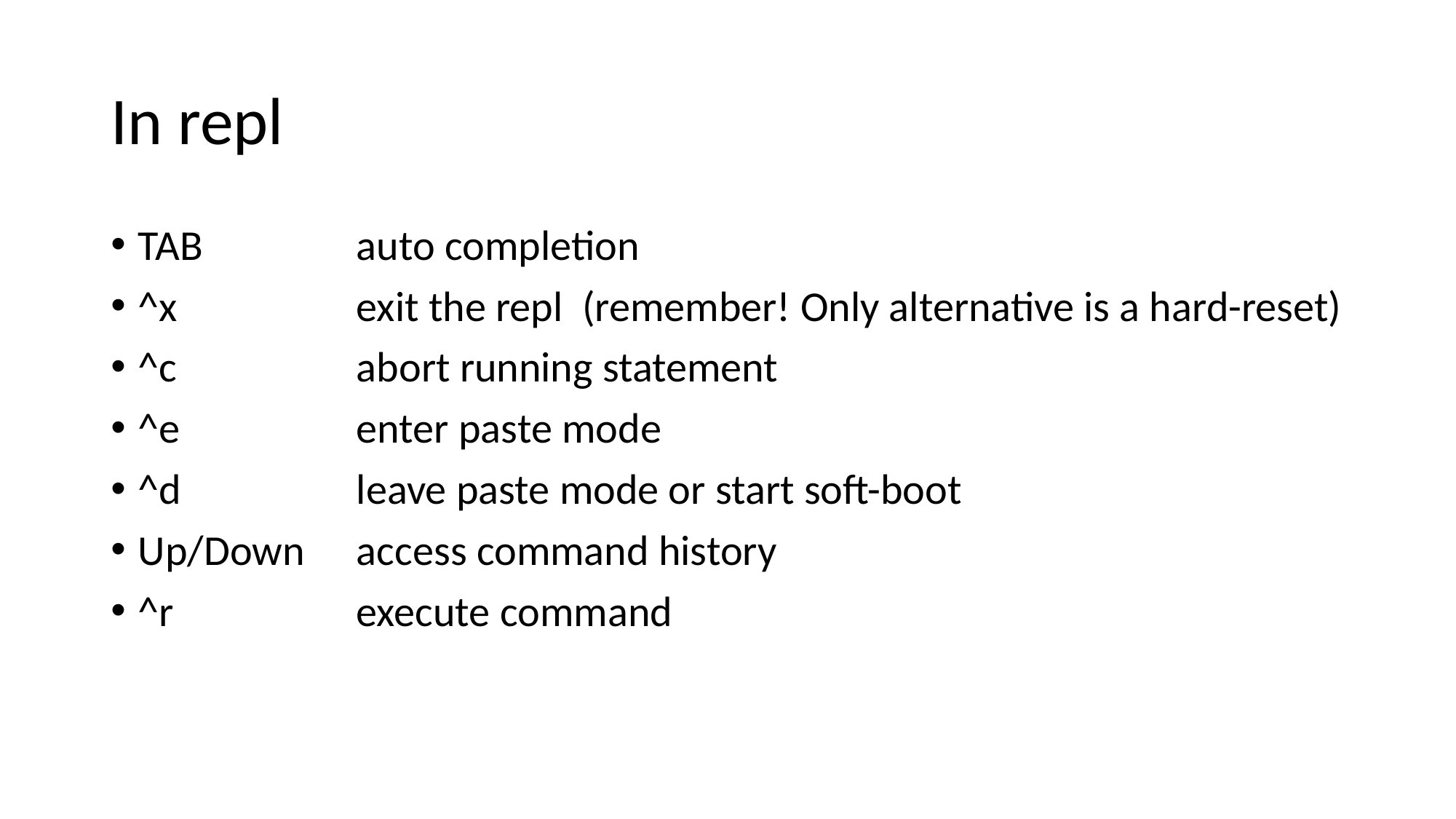

# In repl
TAB		auto completion
^x		exit the repl  (remember! Only alternative is a hard-reset)
^c		abort running statement
^e		enter paste mode
^d		leave paste mode or start soft-boot
Up/Down	access command history
^r		execute command